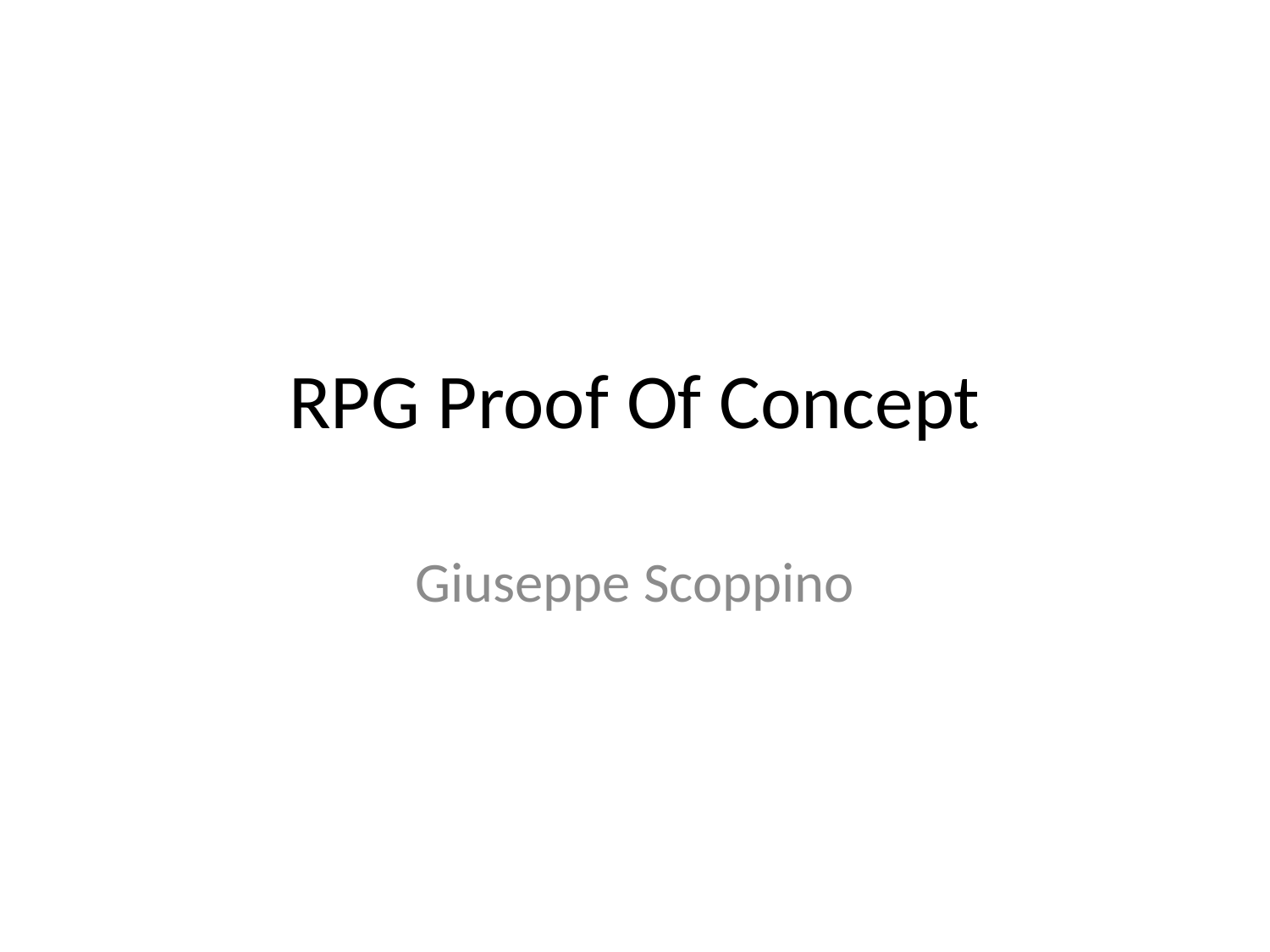

# RPG Proof Of Concept
Giuseppe Scoppino